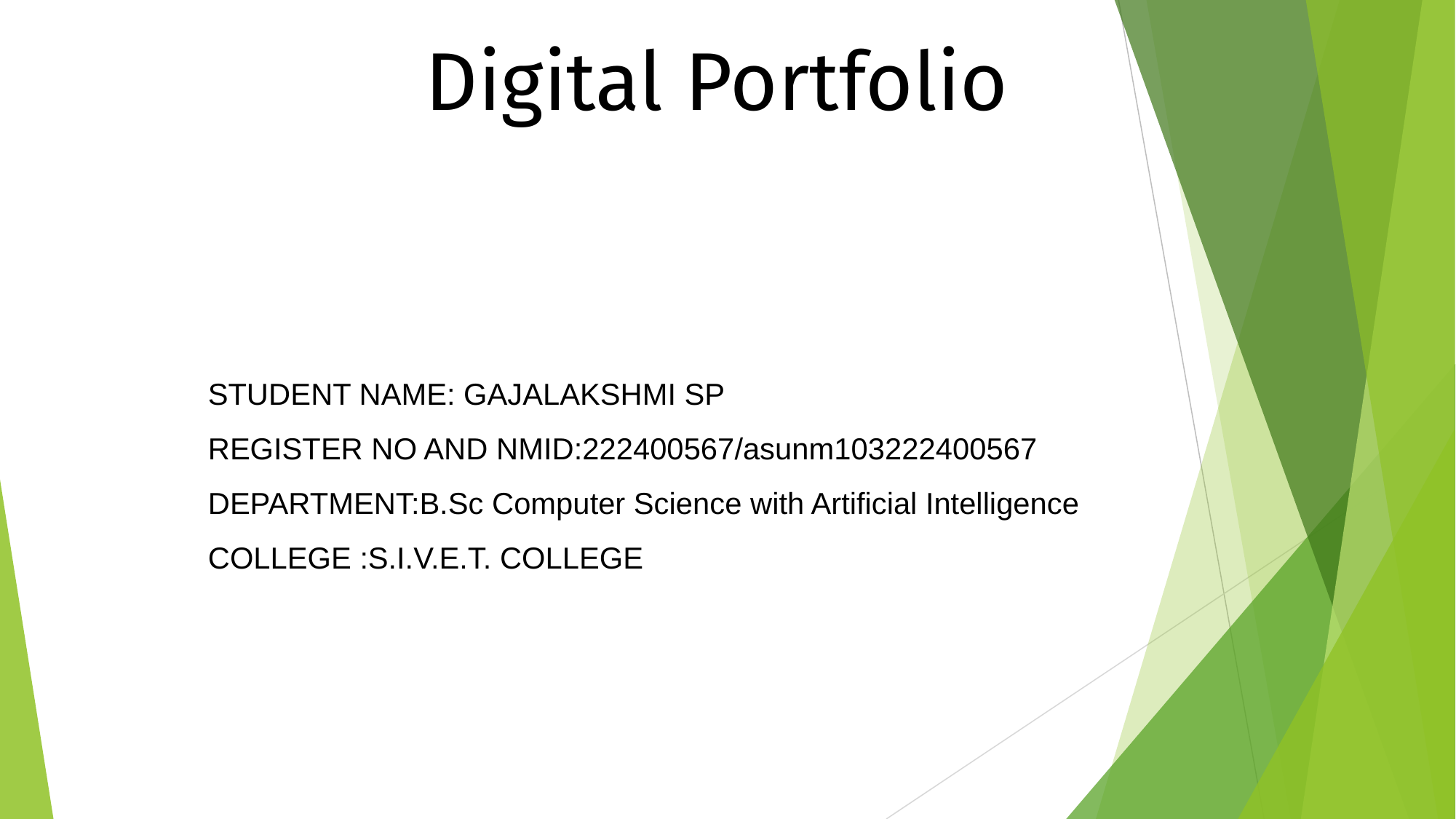

Digital Portfolio
STUDENT NAME: GAJALAKSHMI SP
REGISTER NO AND NMID:222400567/asunm103222400567
DEPARTMENT:B.Sc Computer Science with Artificial Intelligence
COLLEGE :S.I.V.E.T. COLLEGE